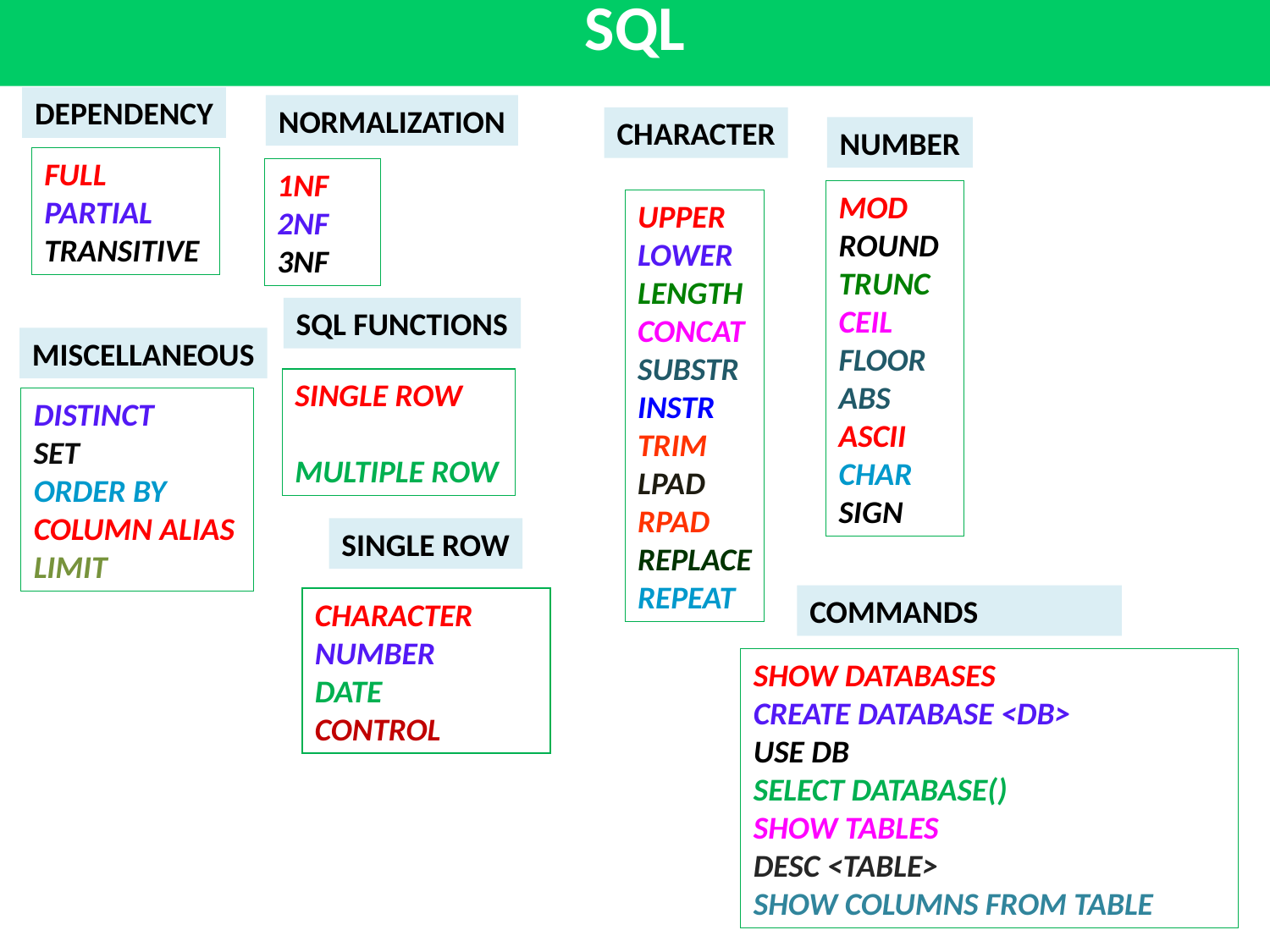

SQL
DEPENDENCY
NORMALIZATION
CHARACTER
NUMBER
FULL
PARTIAL
TRANSITIVE
1NF
2NF
3NF
MOD
ROUND
TRUNC
CEIL
FLOOR
ABS
ASCII
CHAR
SIGN
UPPER
LOWER
LENGTH
CONCAT
SUBSTR
INSTR
TRIM
LPAD
RPAD
REPLACE
REPEAT
SQL FUNCTIONS
MISCELLANEOUS
SINGLE ROW

MULTIPLE ROW
DISTINCT
SET
ORDER BY
COLUMN ALIAS
LIMIT
SINGLE ROW
COMMANDS
CHARACTER
NUMBER
DATE
CONTROL
SHOW DATABASES
CREATE DATABASE <DB>
USE DB
SELECT DATABASE()
SHOW TABLES
DESC <TABLE>
SHOW COLUMNS FROM TABLE